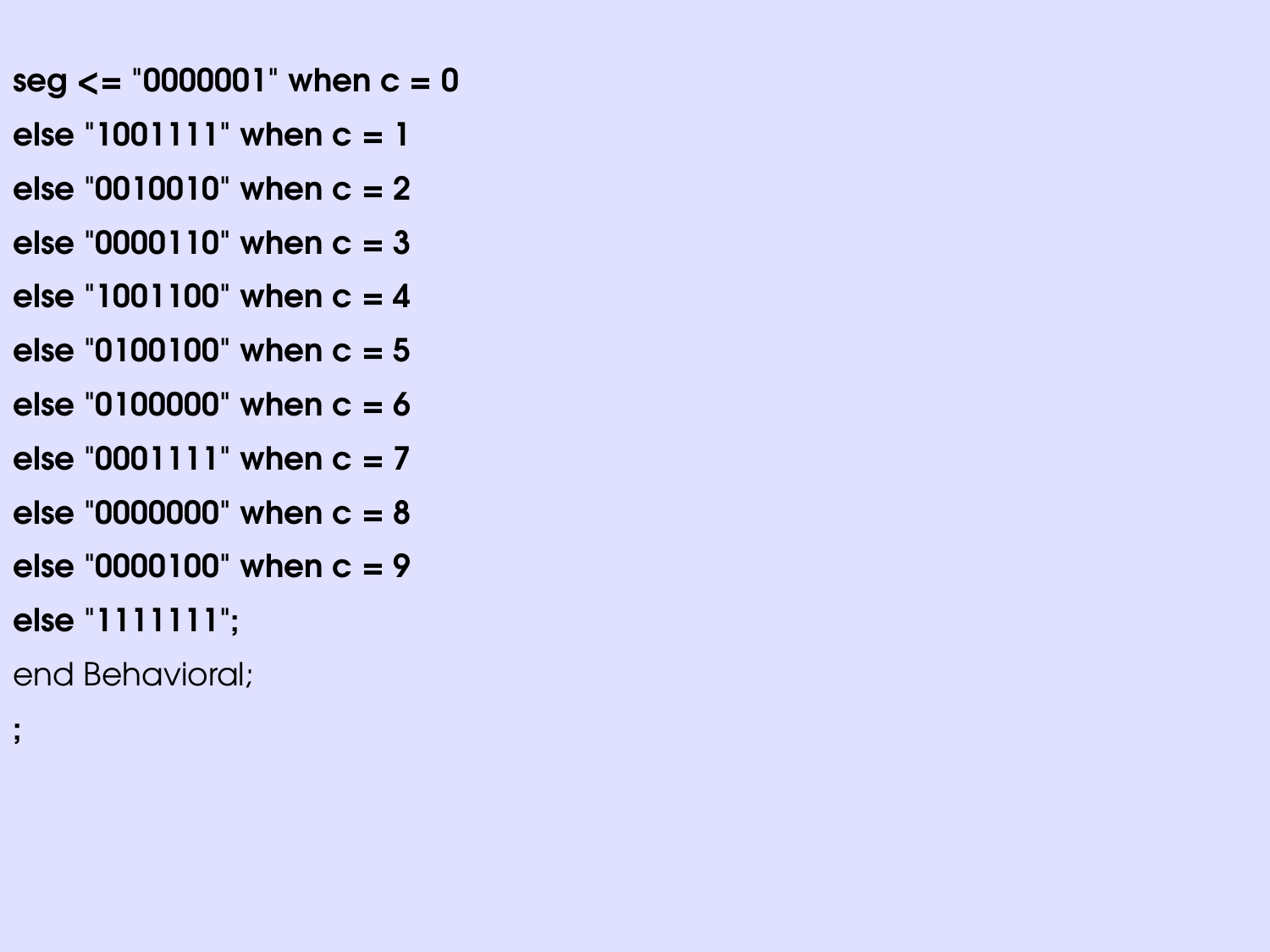

seg <= "0000001" when c = 0
else "1001111" when c = 1
else "0010010" when c = 2
else "0000110" when c = 3
else "1001100" when c = 4
else "0100100" when c = 5
else "0100000" when c = 6
else "0001111" when c = 7
else "0000000" when c = 8
else "0000100" when c = 9
else "1111111";
end Behavioral;
;